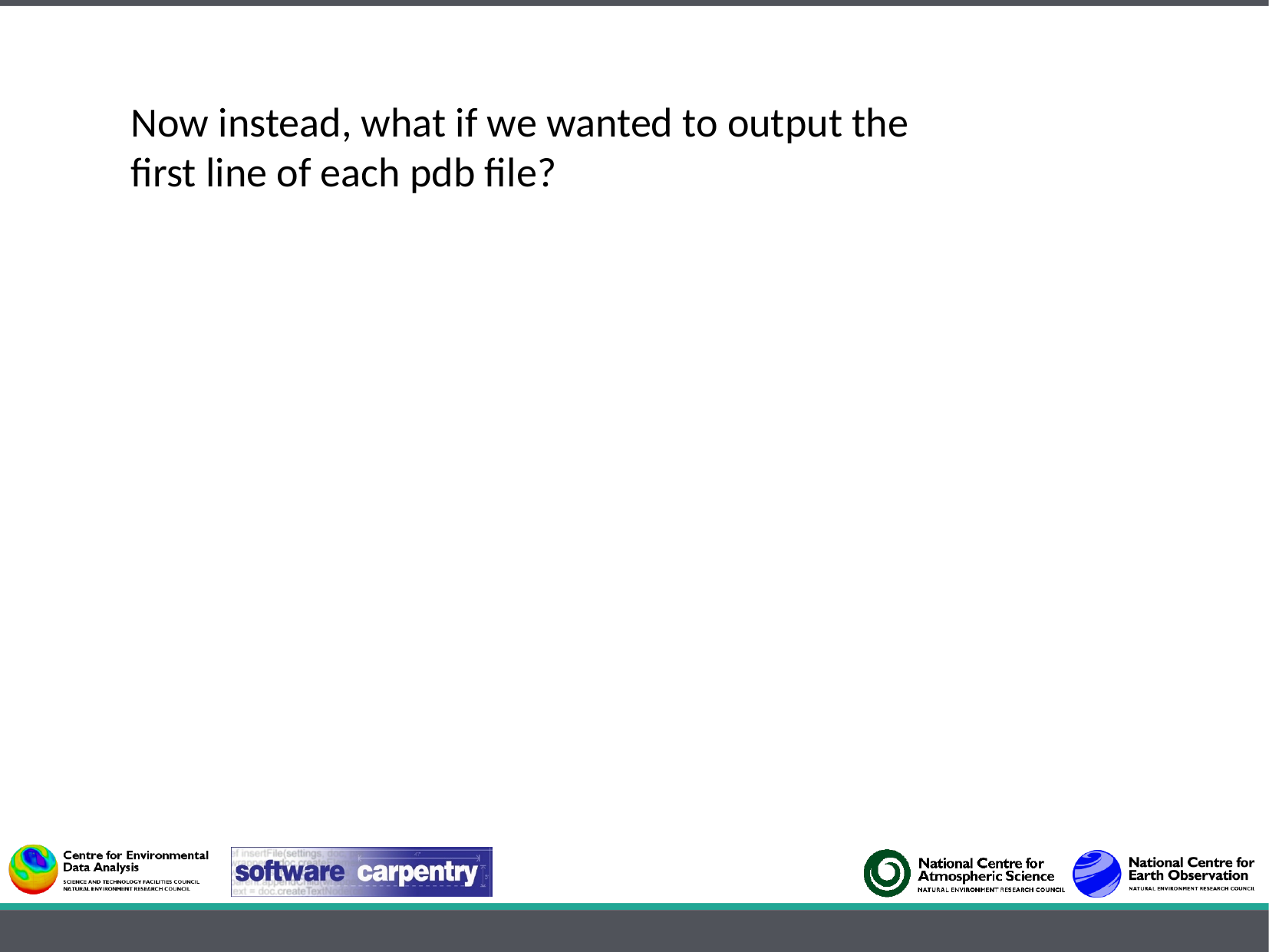

Now instead, what if we wanted to output the
first line of each pdb file?